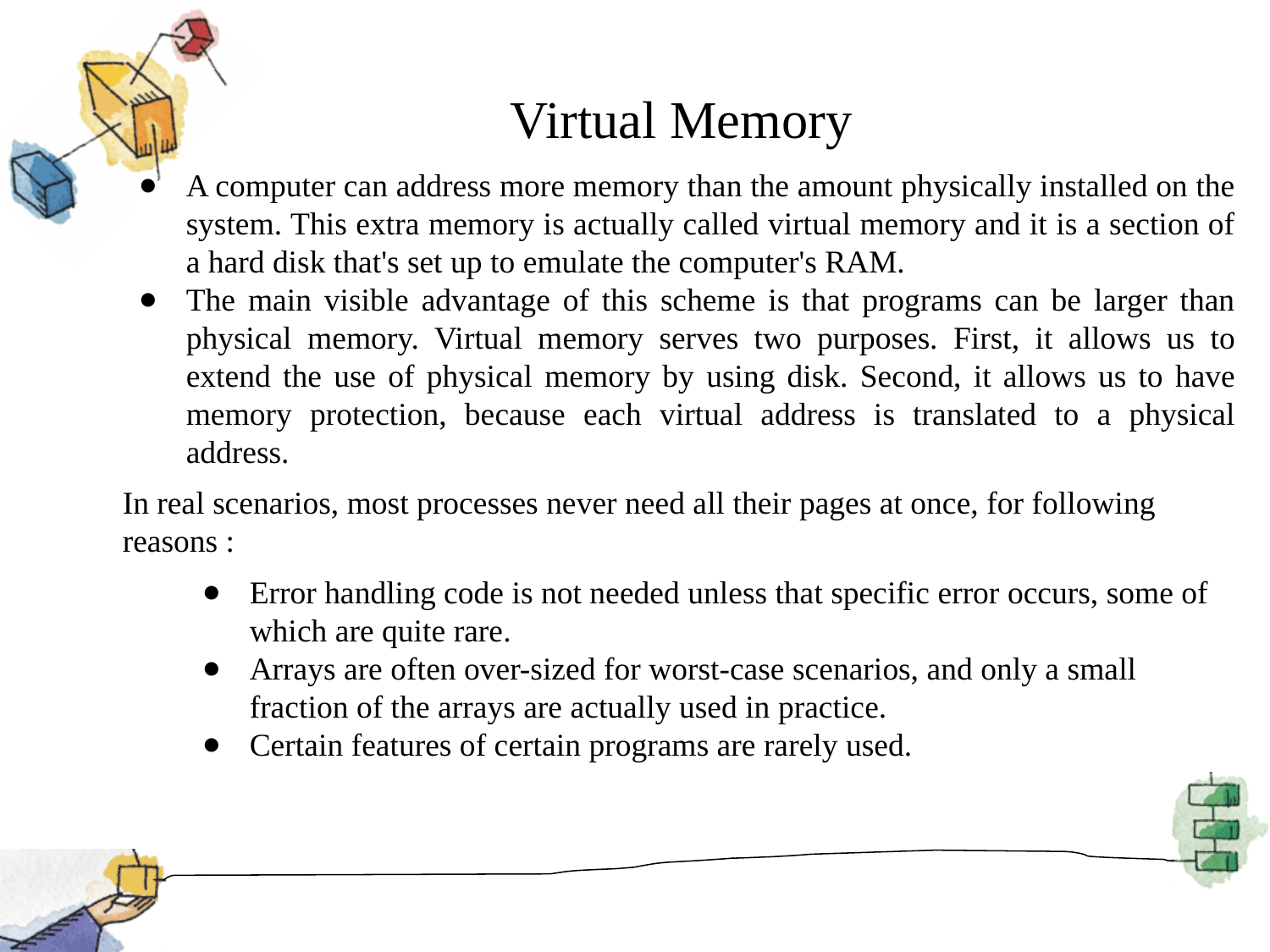

Virtual Memory
A computer can address more memory than the amount physically installed on the system. This extra memory is actually called virtual memory and it is a section of a hard disk that's set up to emulate the computer's RAM.
The main visible advantage of this scheme is that programs can be larger than physical memory. Virtual memory serves two purposes. First, it allows us to extend the use of physical memory by using disk. Second, it allows us to have memory protection, because each virtual address is translated to a physical address.
In real scenarios, most processes never need all their pages at once, for following reasons :
Error handling code is not needed unless that specific error occurs, some of which are quite rare.
Arrays are often over-sized for worst-case scenarios, and only a small fraction of the arrays are actually used in practice.
Certain features of certain programs are rarely used.